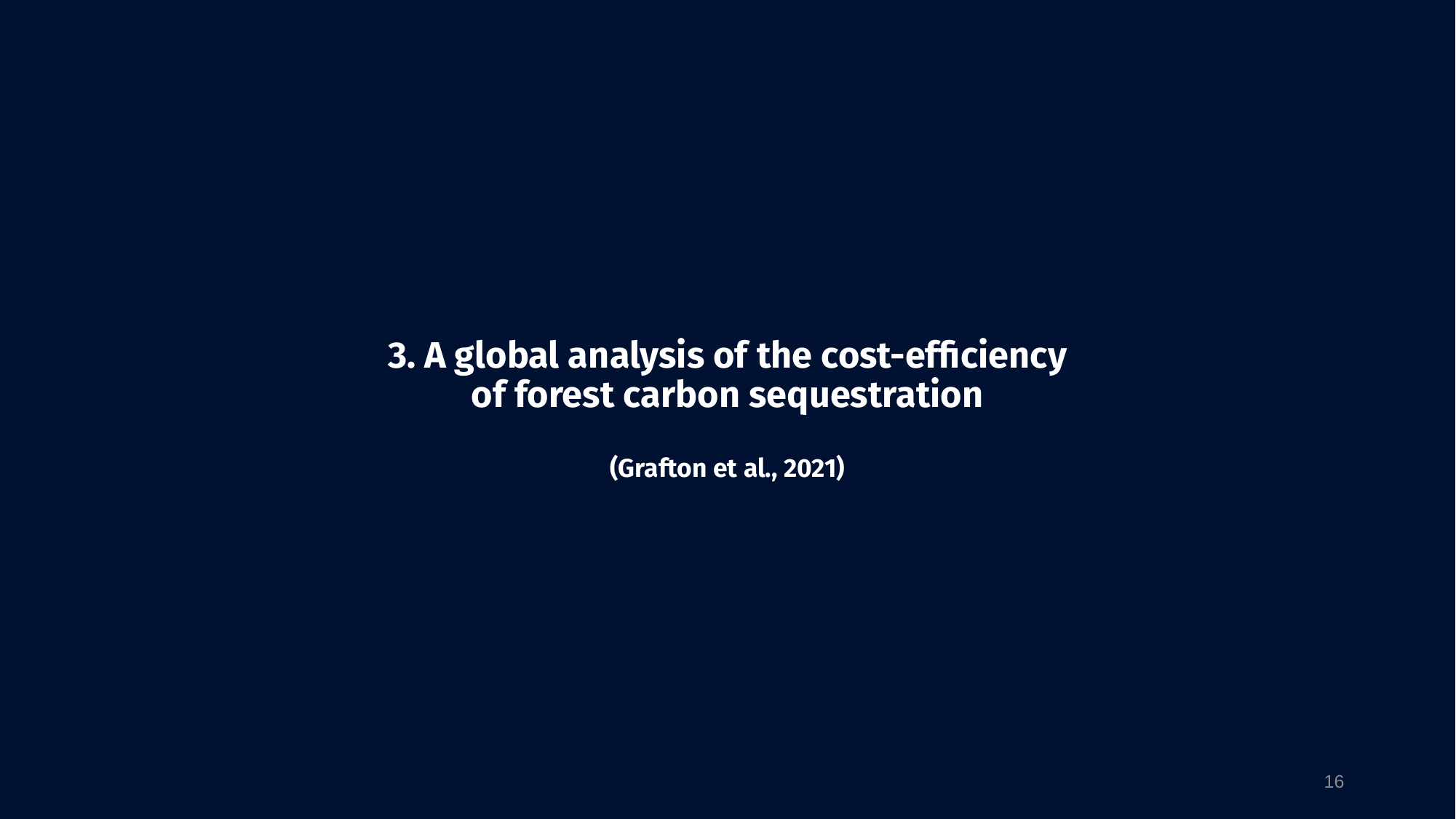

# 3. A global analysis of the cost-efficiency of forest carbon sequestration (Grafton et al., 2021)
16